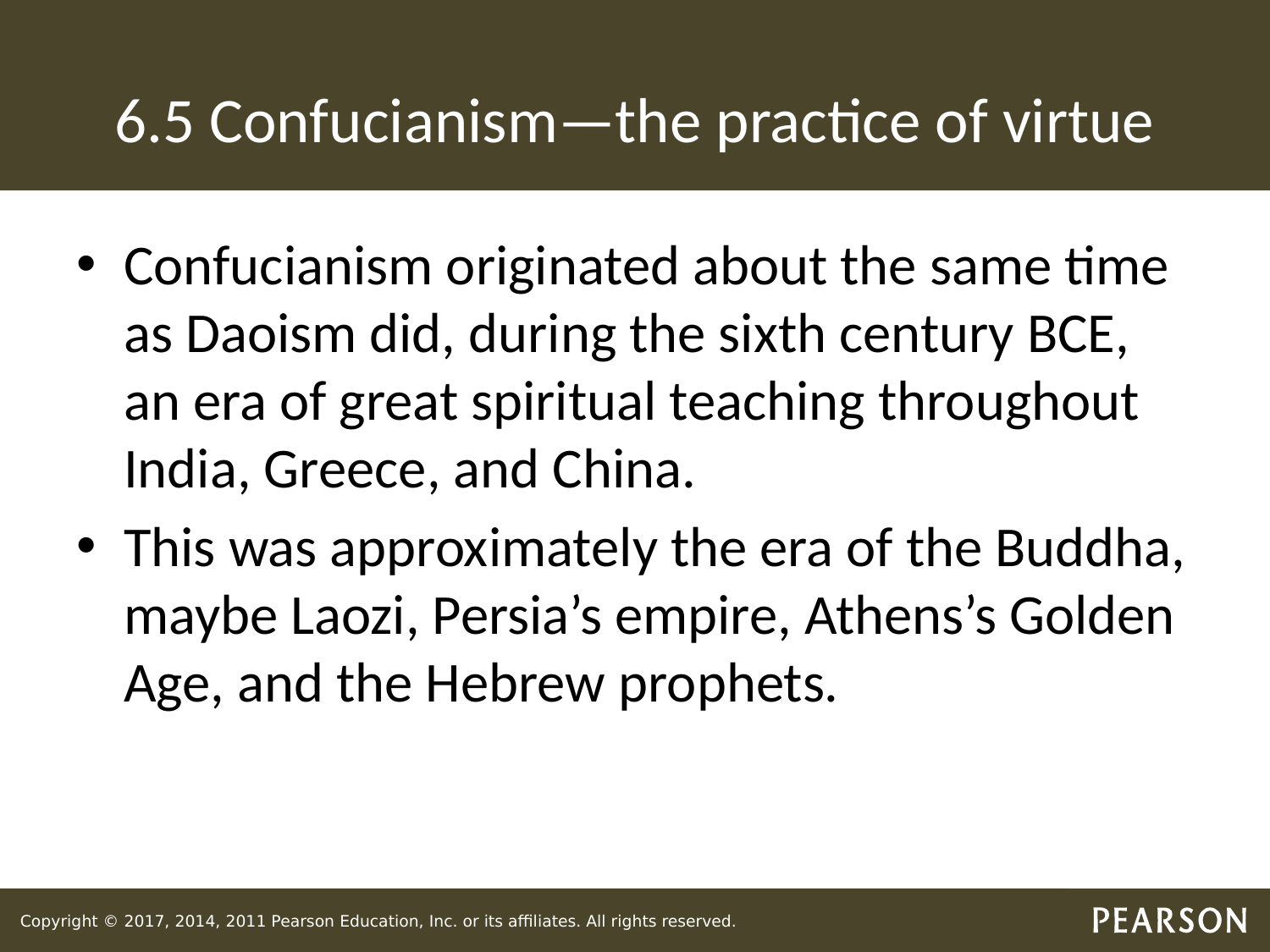

# 6.5 Confucianism—the practice of virtue
Confucianism originated about the same time as Daoism did, during the sixth century BCE, an era of great spiritual teaching throughout India, Greece, and China.
This was approximately the era of the Buddha, maybe Laozi, Persia’s empire, Athens’s Golden Age, and the Hebrew prophets.